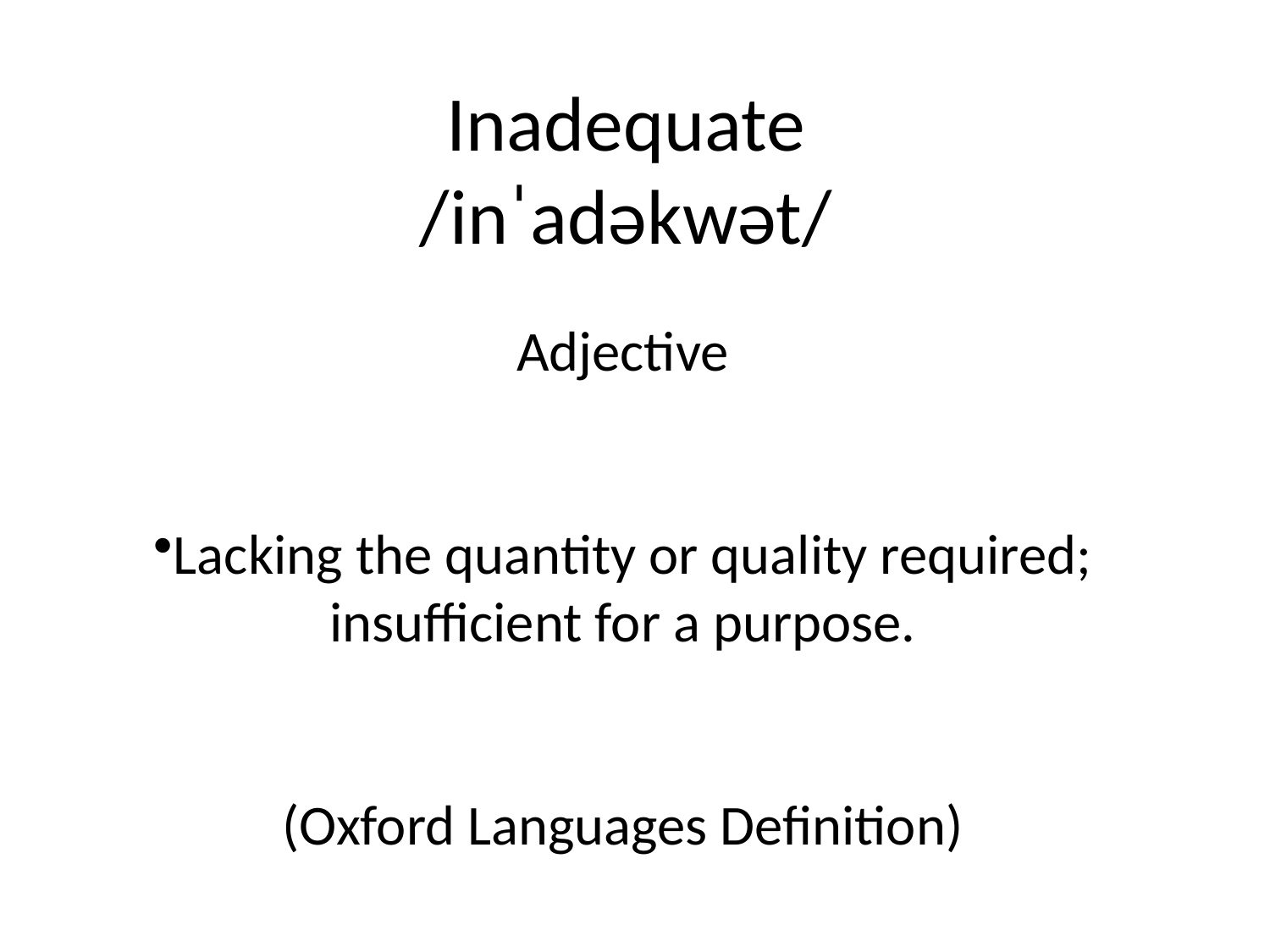

# Inadequate
/inˈadəkwət/
Adjective

Lacking the quantity or quality required; insufficient for a purpose.

(Oxford Languages Definition)